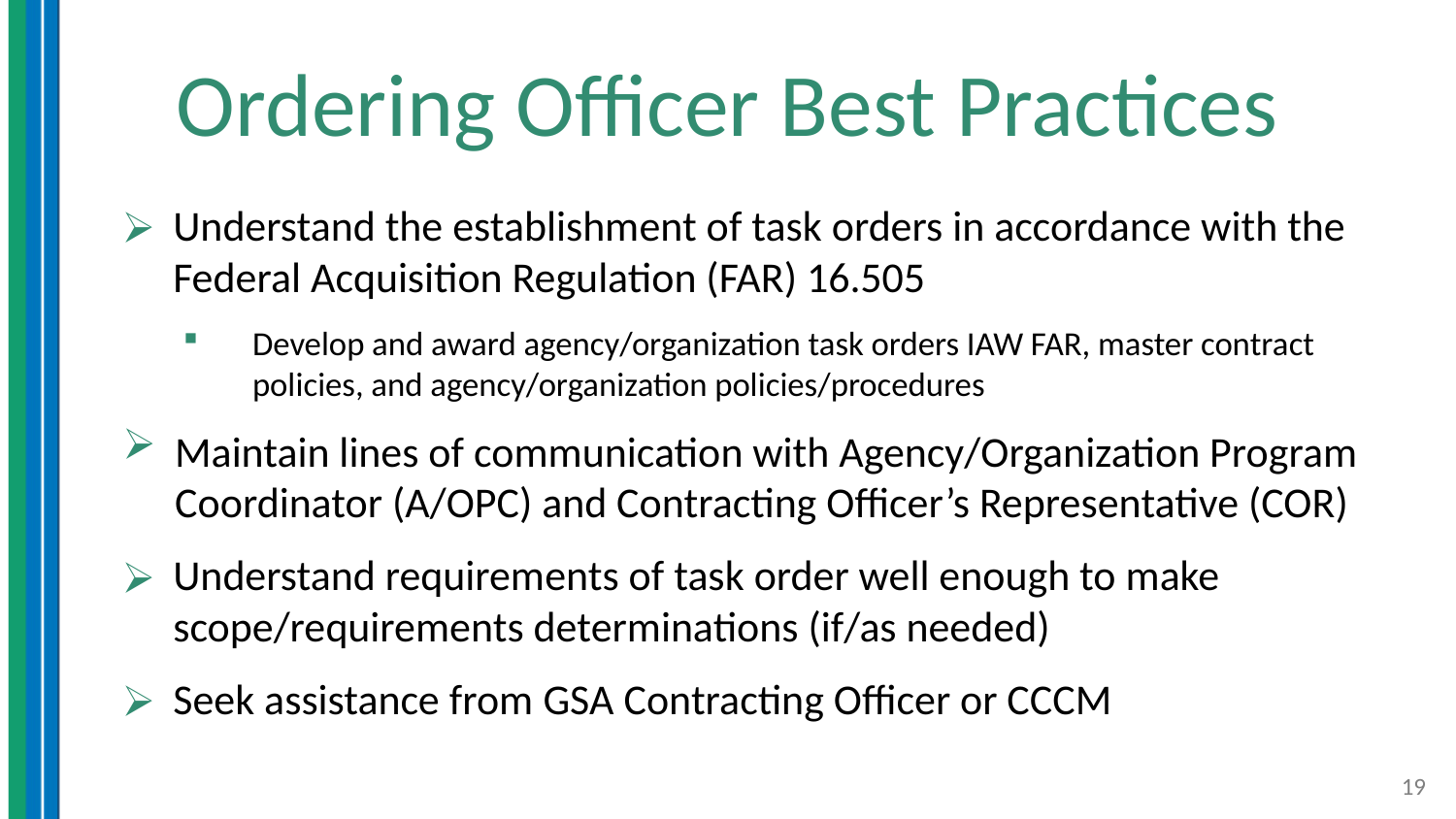

# Ordering Officer Best Practices
Understand the establishment of task orders in accordance with the Federal Acquisition Regulation (FAR) 16.505
Develop and award agency/organization task orders IAW FAR, master contract policies, and agency/organization policies/procedures
Maintain lines of communication with Agency/Organization Program Coordinator (A/OPC) and Contracting Officer’s Representative (COR)
Understand requirements of task order well enough to make scope/requirements determinations (if/as needed)
Seek assistance from GSA Contracting Officer or CCCM